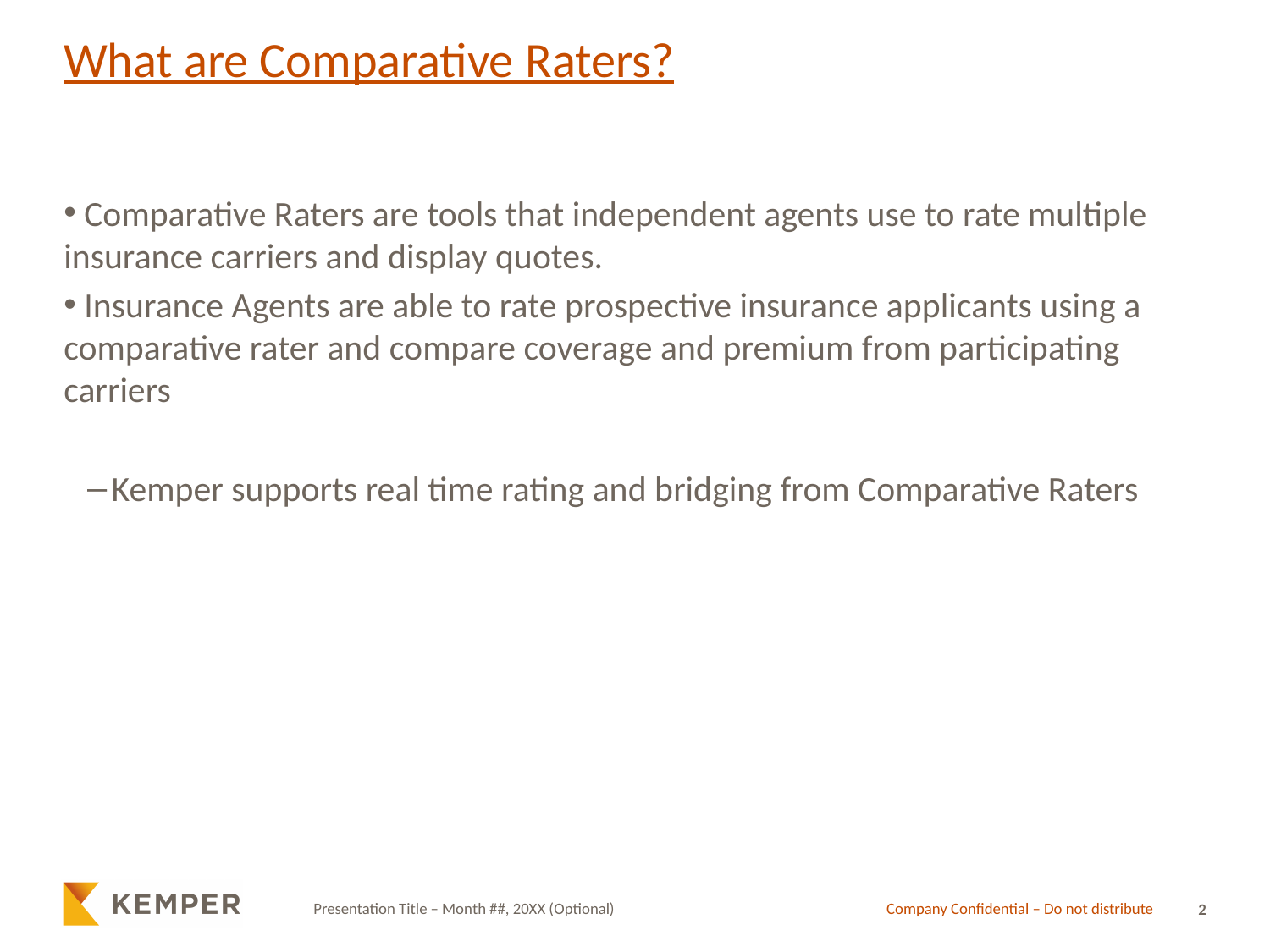

# What are Comparative Raters?
 Comparative Raters are tools that independent agents use to rate multiple insurance carriers and display quotes.
 Insurance Agents are able to rate prospective insurance applicants using a comparative rater and compare coverage and premium from participating carriers

Kemper supports real time rating and bridging from Comparative Raters